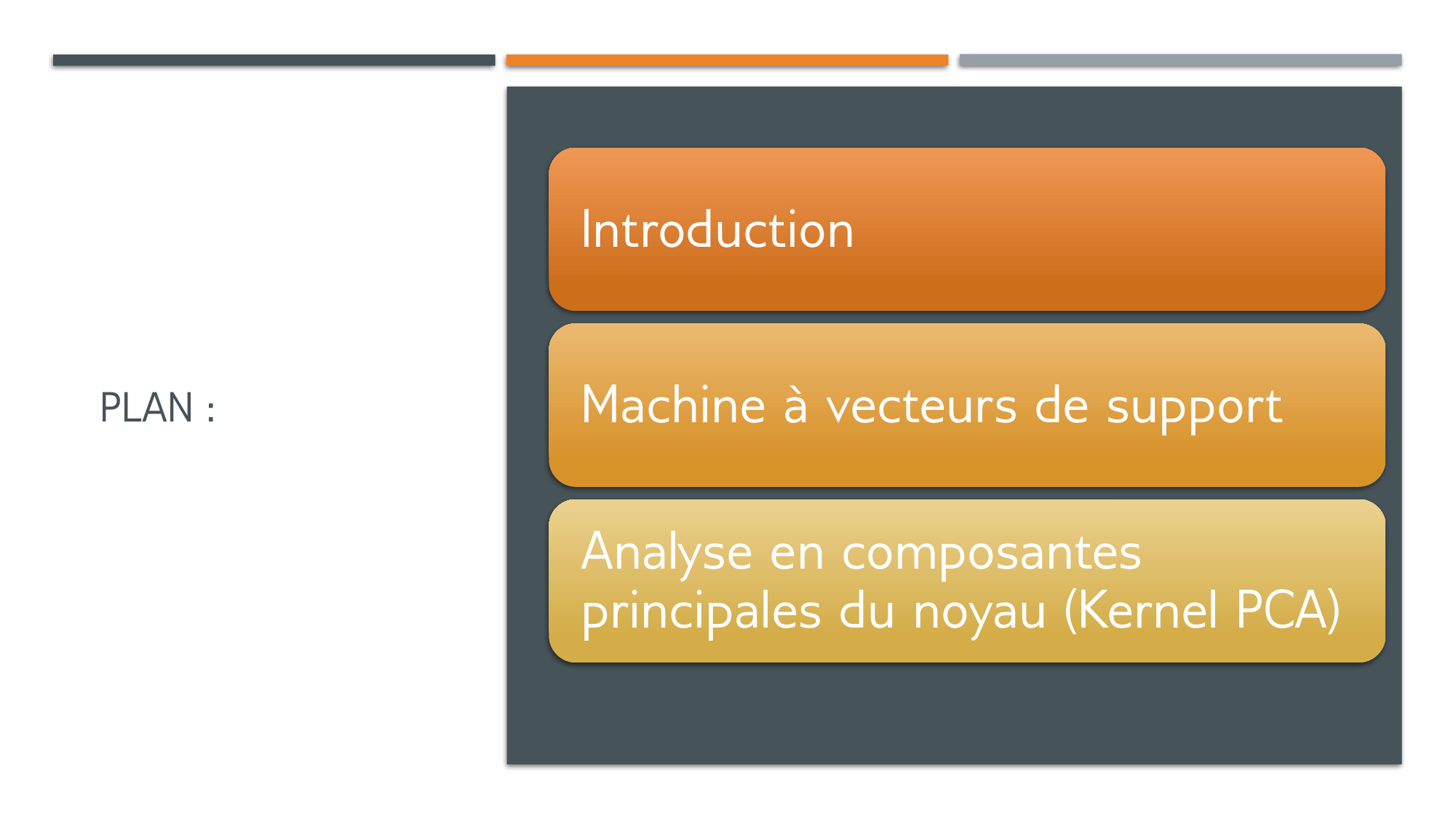

# Plan :
Introduction
Machine à vecteurs de support
Analyse en composantes principales du noyau (Kernel PCA)
2